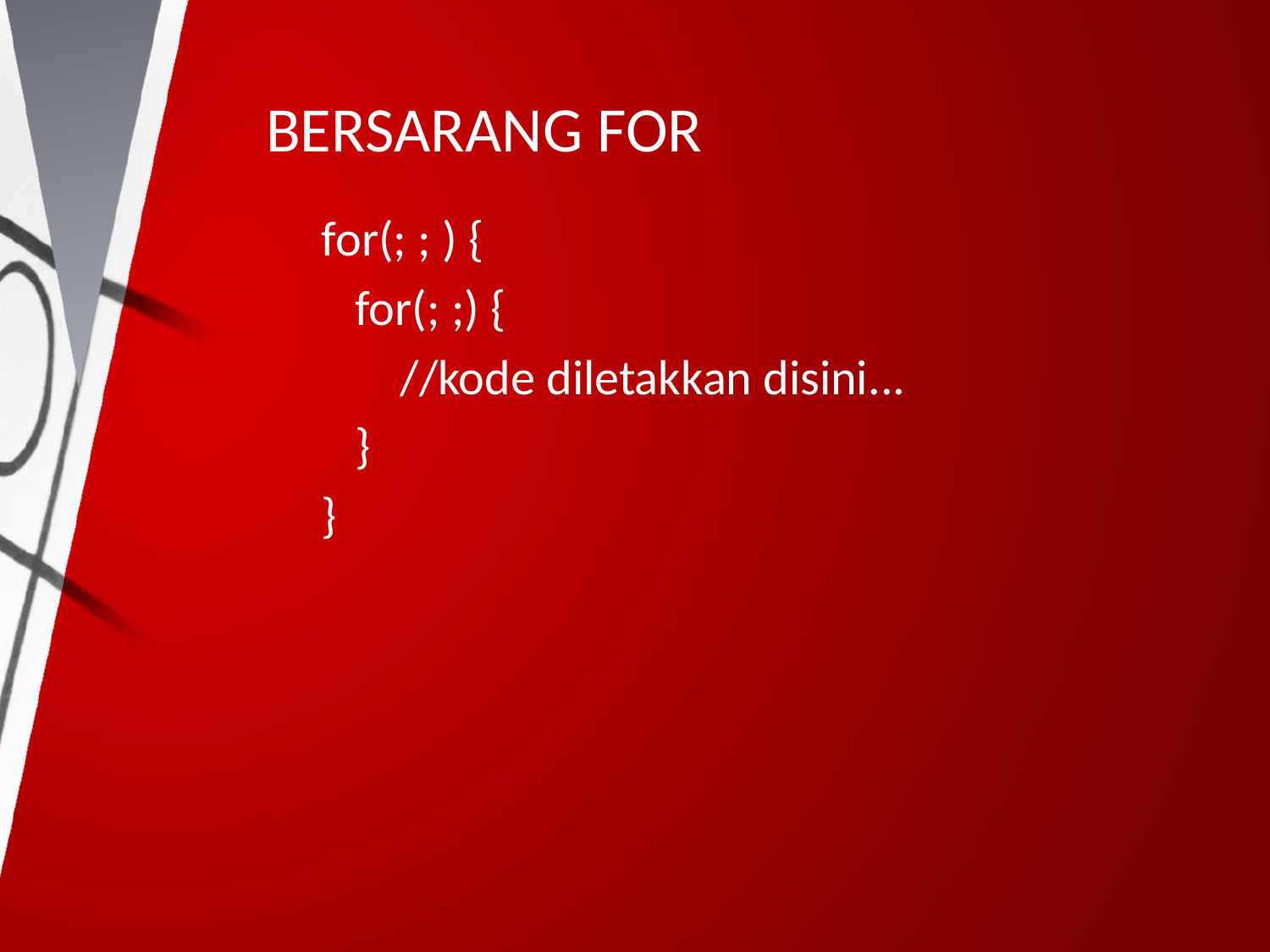

# BERSARANG FOR
for(; ; ) {
   for(; ;) {
       //kode diletakkan disini...
   }
}